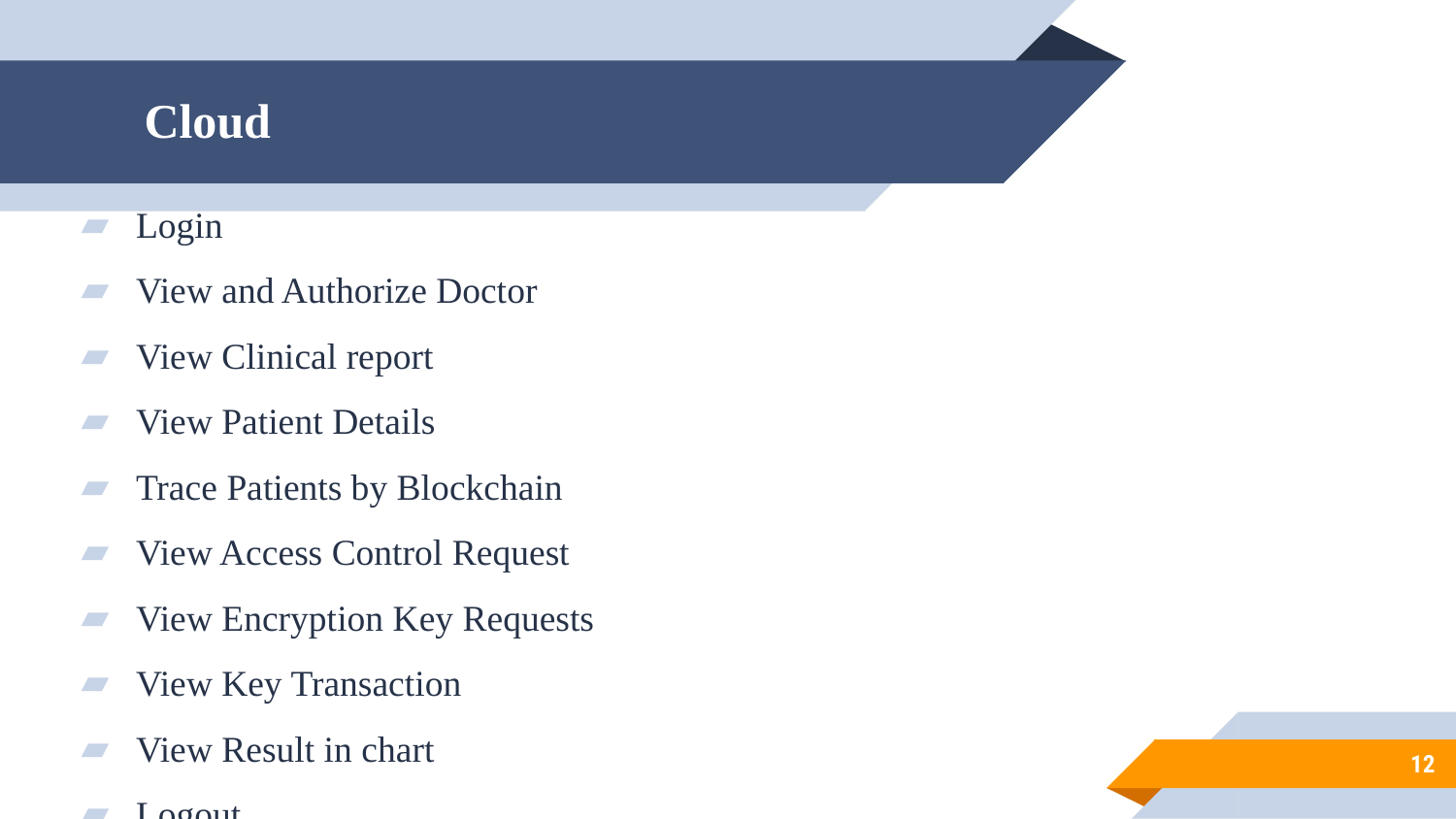

# Cloud
Login
View and Authorize Doctor
View Clinical report
View Patient Details
Trace Patients by Blockchain
View Access Control Request
View Encryption Key Requests
View Key Transaction
View Result in chart
Logout
12